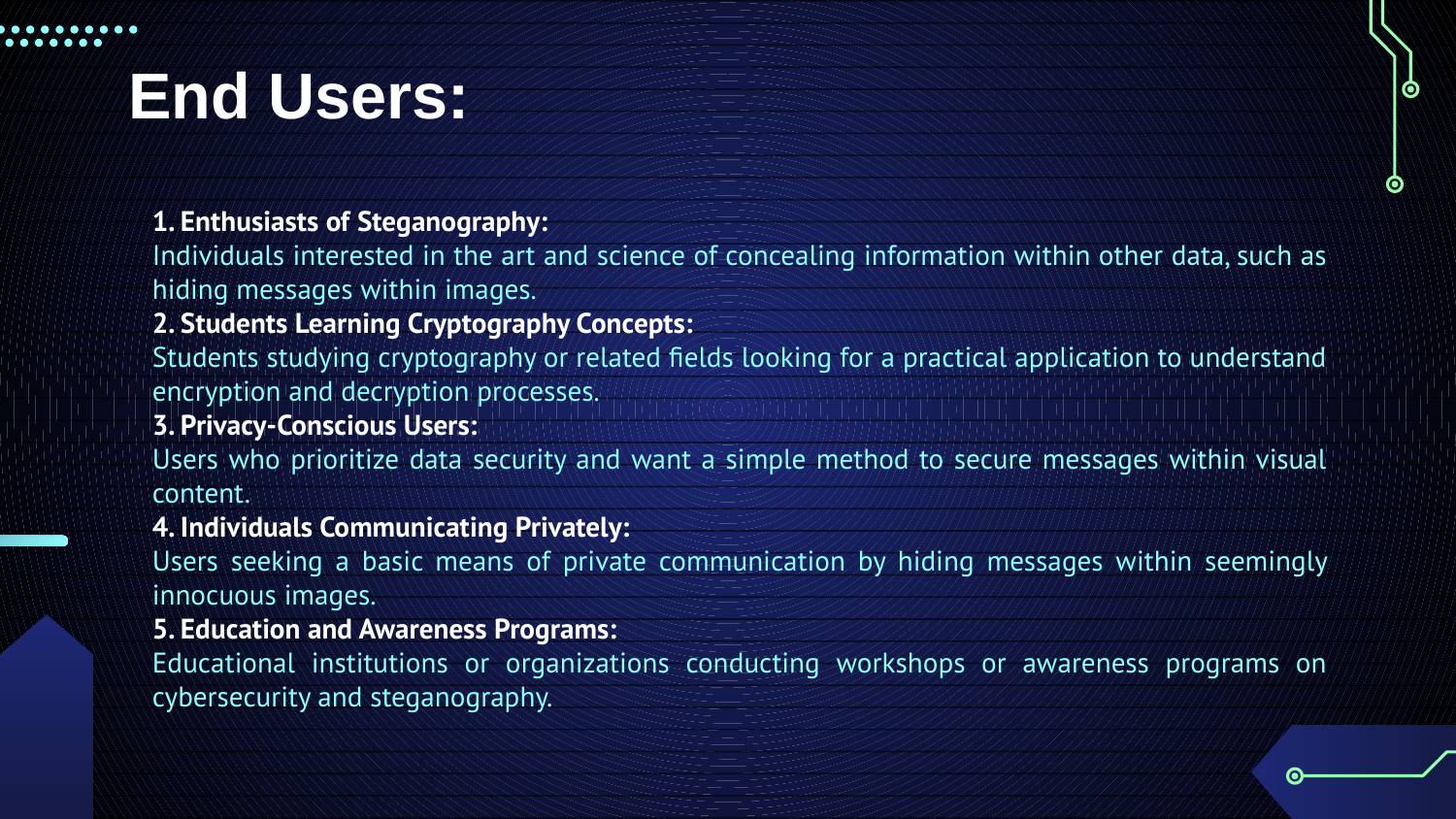

# End Users:
1. Enthusiasts of Steganography:
Individuals interested in the art and science of concealing information within other data, such as hiding messages within images.
2. Students Learning Cryptography Concepts:
Students studying cryptography or related fields looking for a practical application to understand encryption and decryption processes.
3. Privacy-Conscious Users:
Users who prioritize data security and want a simple method to secure messages within visual content.
4. Individuals Communicating Privately:
Users seeking a basic means of private communication by hiding messages within seemingly innocuous images.
5. Education and Awareness Programs:
Educational institutions or organizations conducting workshops or awareness programs on cybersecurity and steganography.